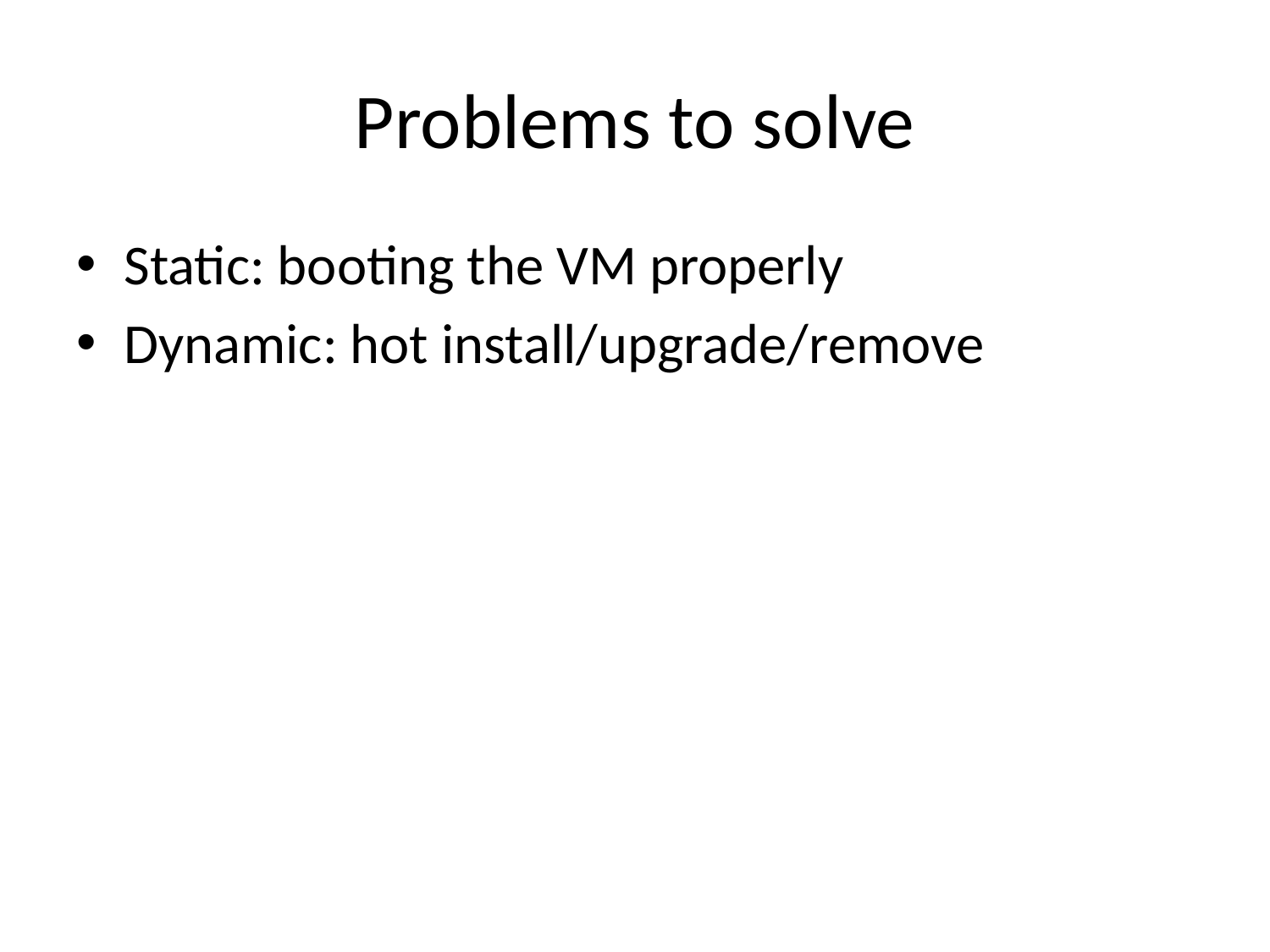

# Problems to solve
Static: booting the VM properly
Dynamic: hot install/upgrade/remove